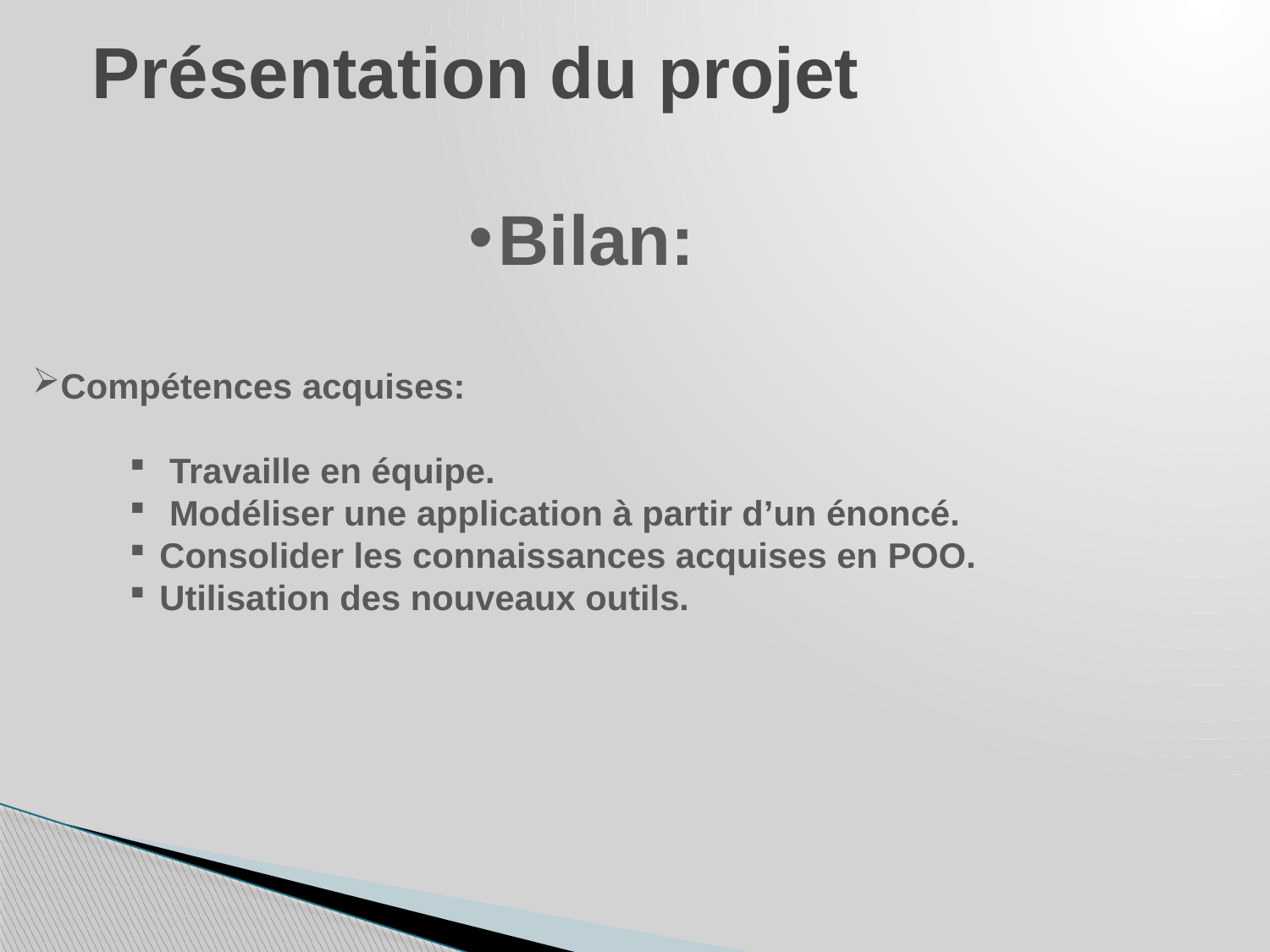

# Présentation du projet
Bilan:

Compétences acquises:

 Travaille en équipe.
 Modéliser une application à partir d’un énoncé.
Consolider les connaissances acquises en POO.
Utilisation des nouveaux outils.